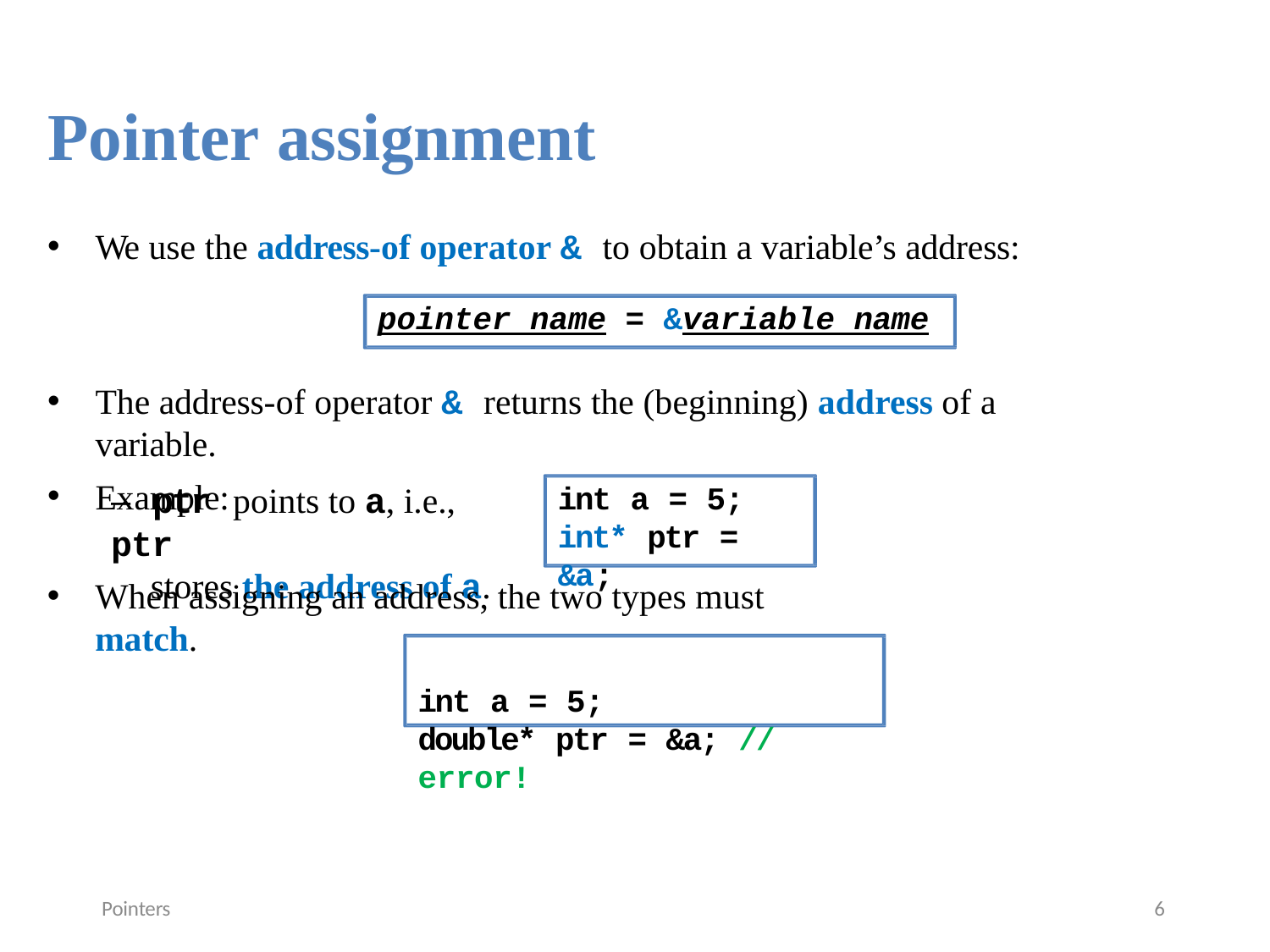

Pointer assignment
We use the address-of operator & to obtain a variable’s address:
pointer name = &variable name

The address-of operator & returns the (beginning) address of a variable.
Example:

–	ptr points to a, i.e., ptr
stores the address of a.
int a = 5; int* ptr = &a;
When assigning an address, the two types must match.
int a = 5;
double* ptr = &a; // error!

Pointers
6